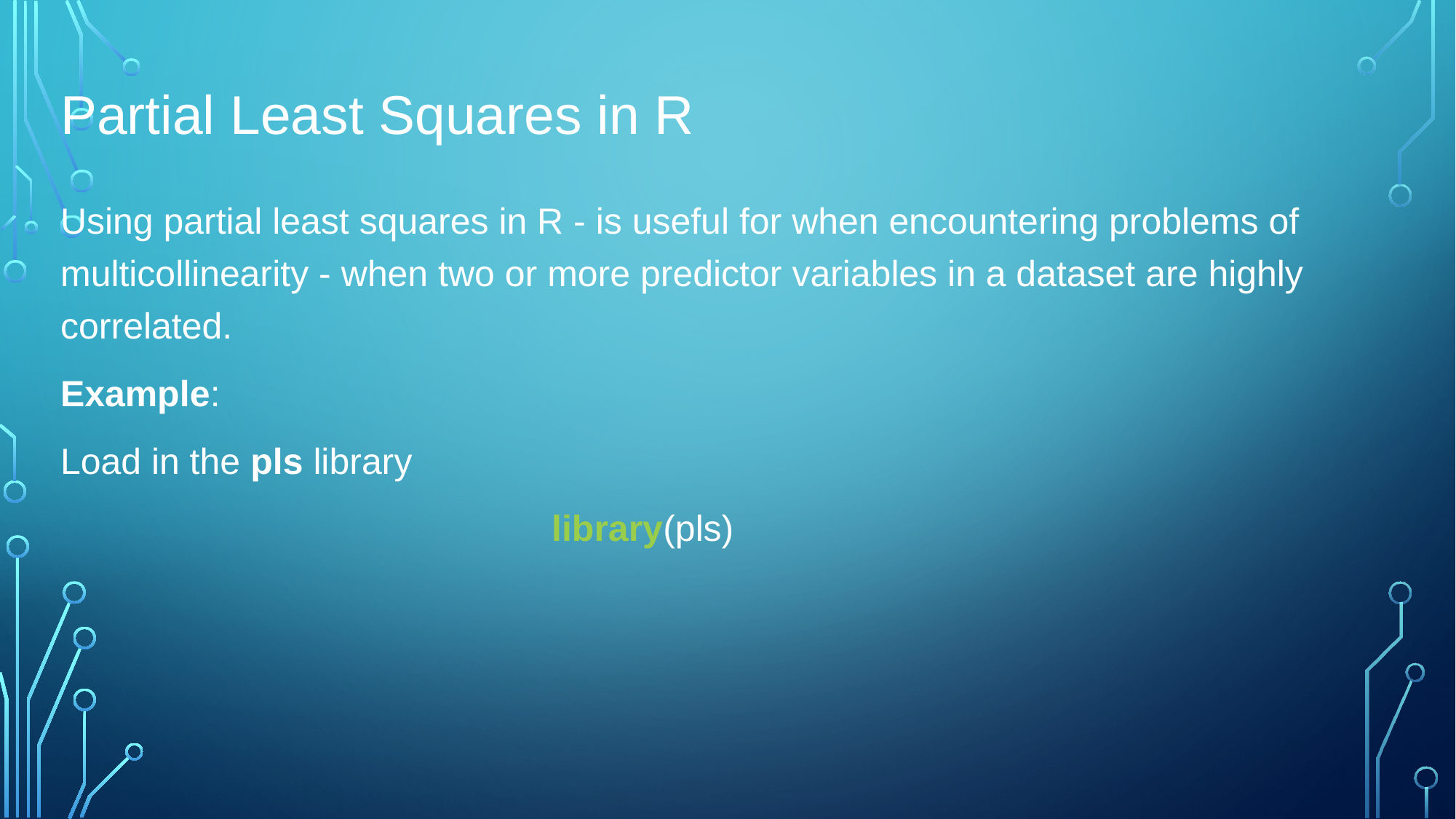

# Partial Least Squares in R
Using partial least squares in R - is useful for when encountering problems of multicollinearity - when two or more predictor variables in a dataset are highly correlated.
Example:
Load in the pls library
library(pls)